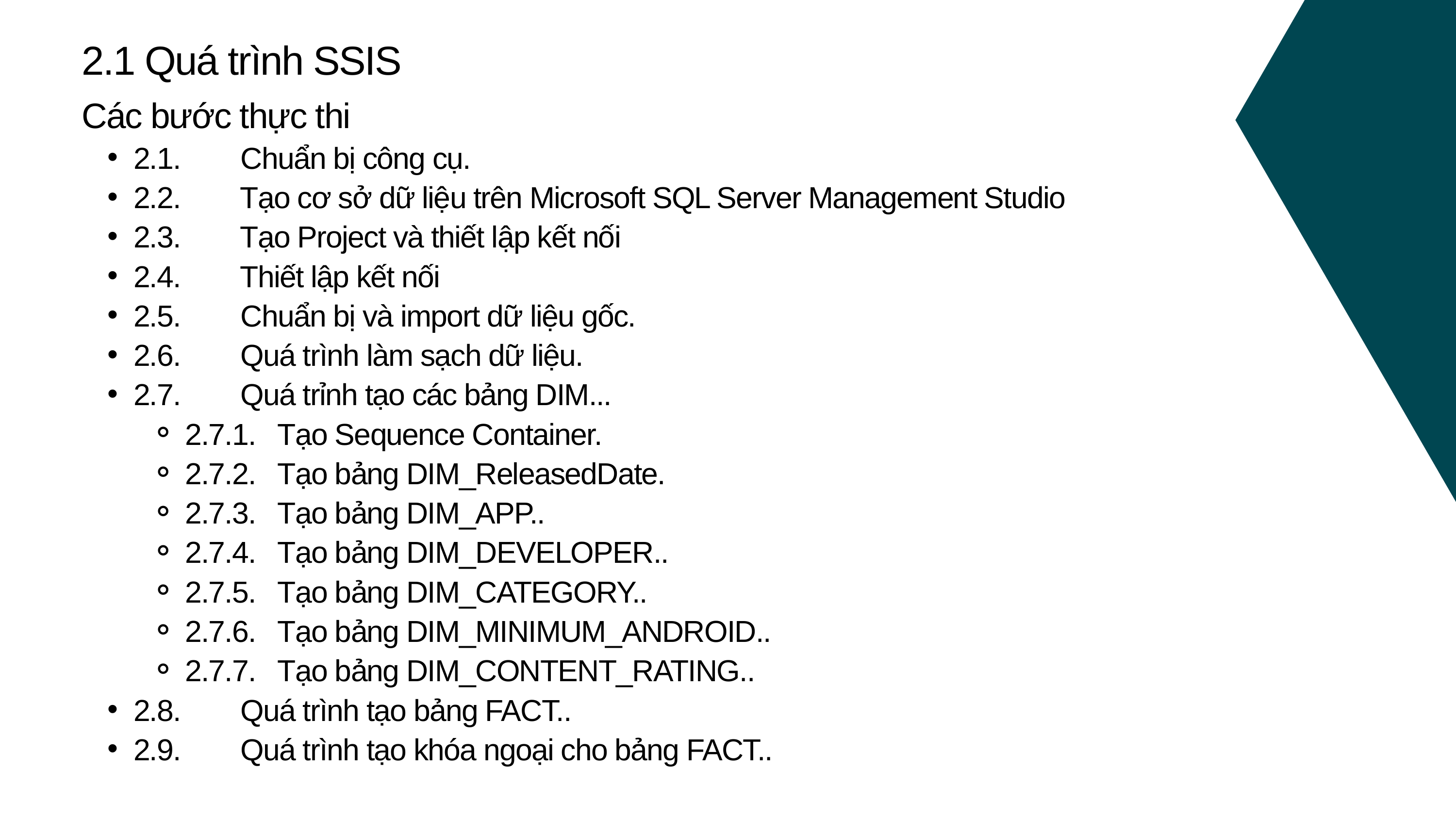

2.1 Quá trình SSIS
Các bước thực thi
2.1.        Chuẩn bị công cụ.
2.2.        Tạo cơ sở dữ liệu trên Microsoft SQL Server Management Studio
2.3.        Tạo Project và thiết lập kết nối
2.4.        Thiết lập kết nối
2.5.        Chuẩn bị và import dữ liệu gốc.
2.6.        Quá trình làm sạch dữ liệu.
2.7.        Quá trỉnh tạo các bảng DIM...
2.7.1.   Tạo Sequence Container.
2.7.2.   Tạo bảng DIM_ReleasedDate.
2.7.3.   Tạo bảng DIM_APP..
2.7.4.   Tạo bảng DIM_DEVELOPER..
2.7.5.   Tạo bảng DIM_CATEGORY..
2.7.6.   Tạo bảng DIM_MINIMUM_ANDROID..
2.7.7.   Tạo bảng DIM_CONTENT_RATING..
2.8.        Quá trình tạo bảng FACT..
2.9.        Quá trình tạo khóa ngoại cho bảng FACT..